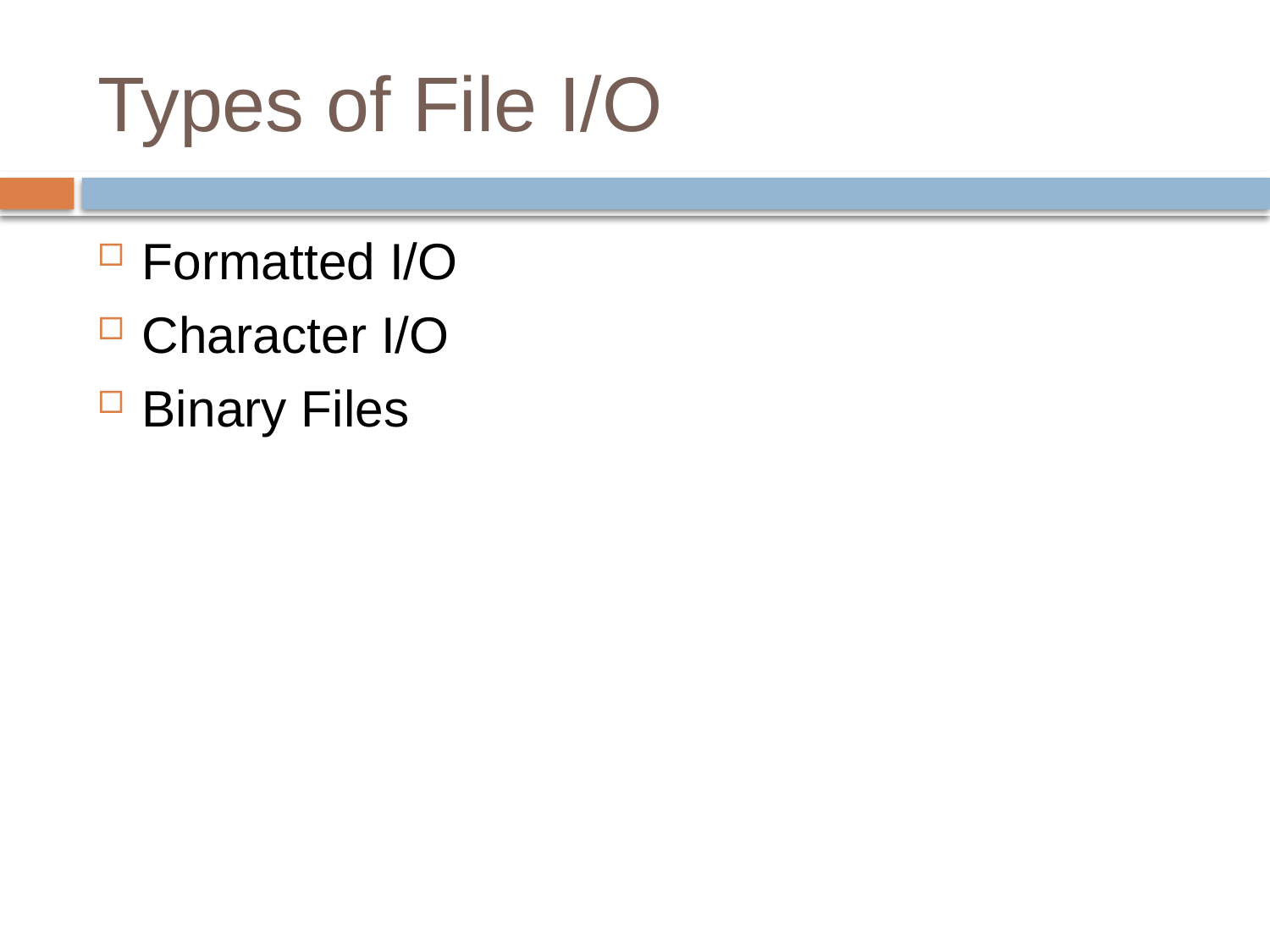

# Types of File I/O
Formatted I/O
Character I/O
Binary Files